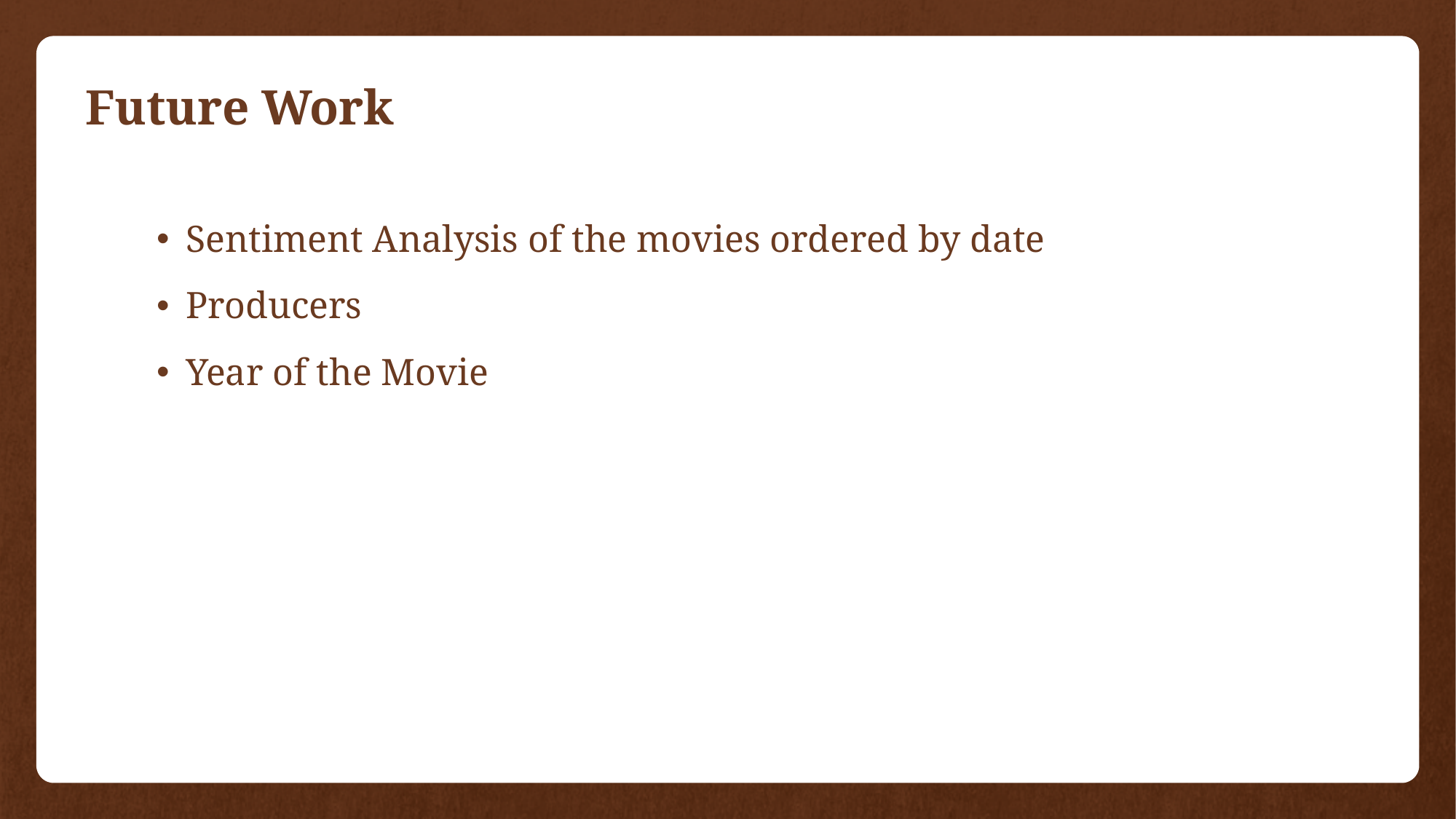

Future Work
Sentiment Analysis of the movies ordered by date
Producers
Year of the Movie